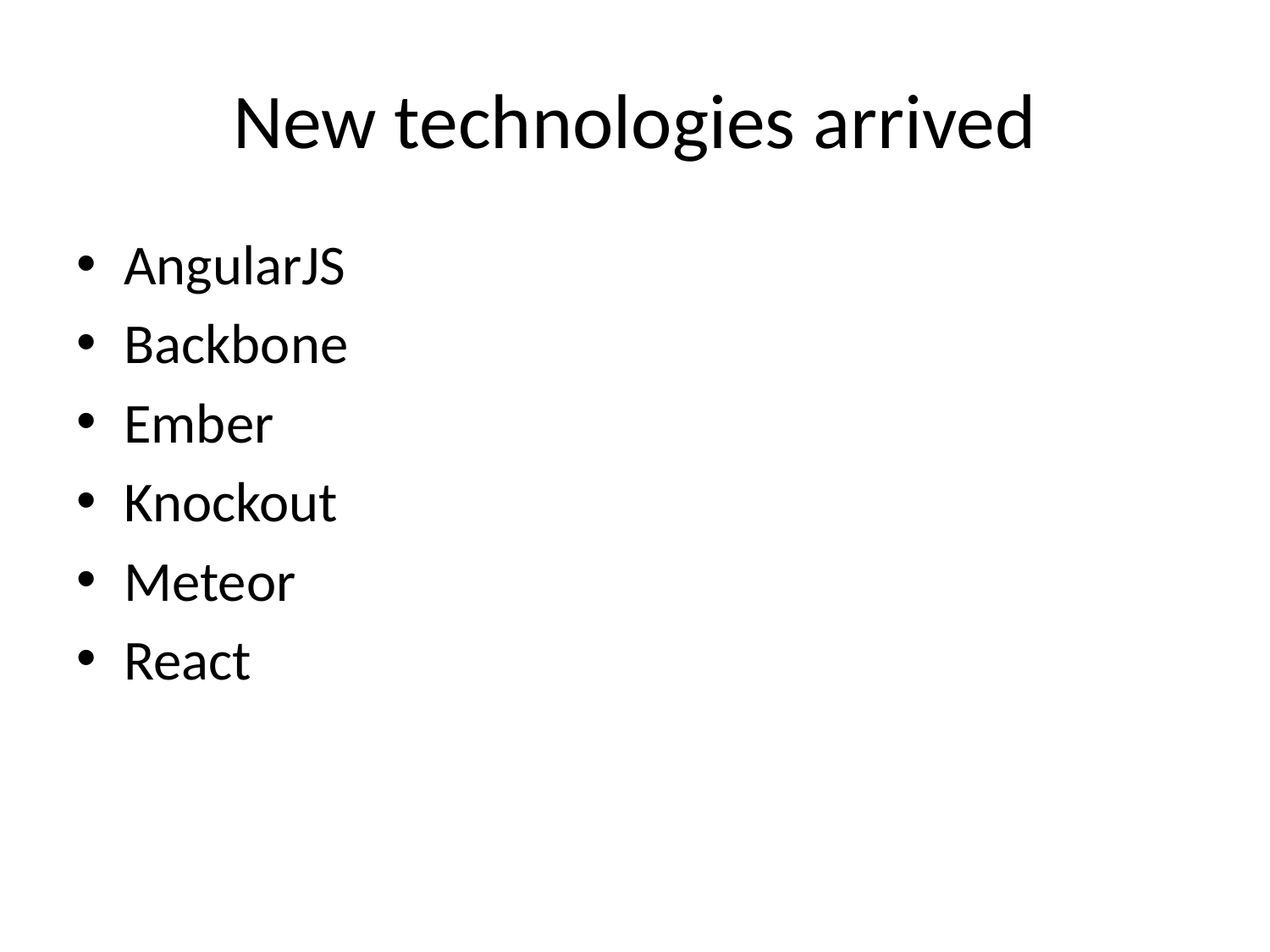

# New technologies arrived
AngularJS
Backbone
Ember
Knockout
Meteor
React